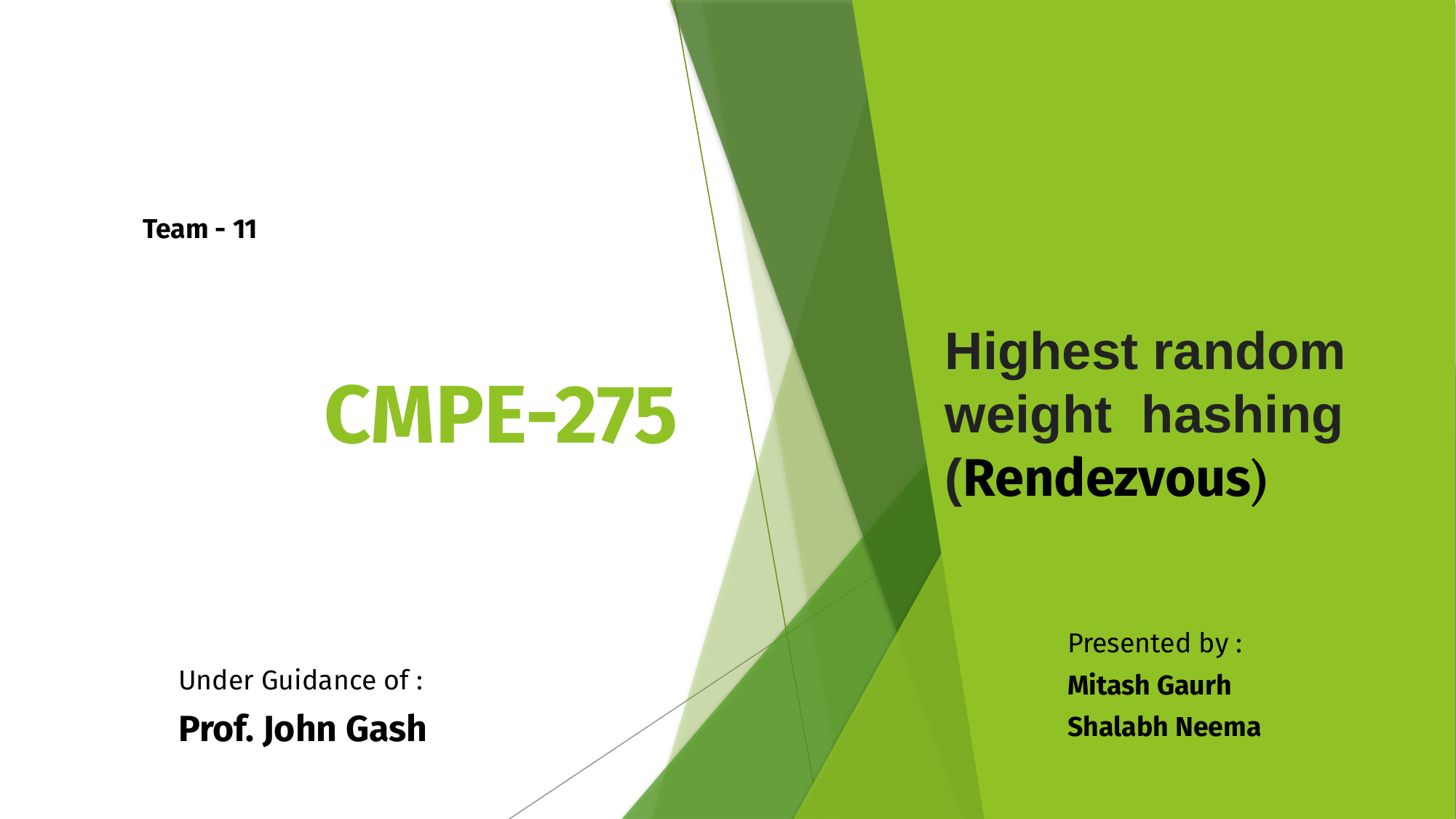

# CMPE-275
Team - 11
Highest random weight  hashing (Rendezvous)

Presented by :
Mitash Gaurh
Shalabh Neema
Under Guidance of :
Prof. John Gash